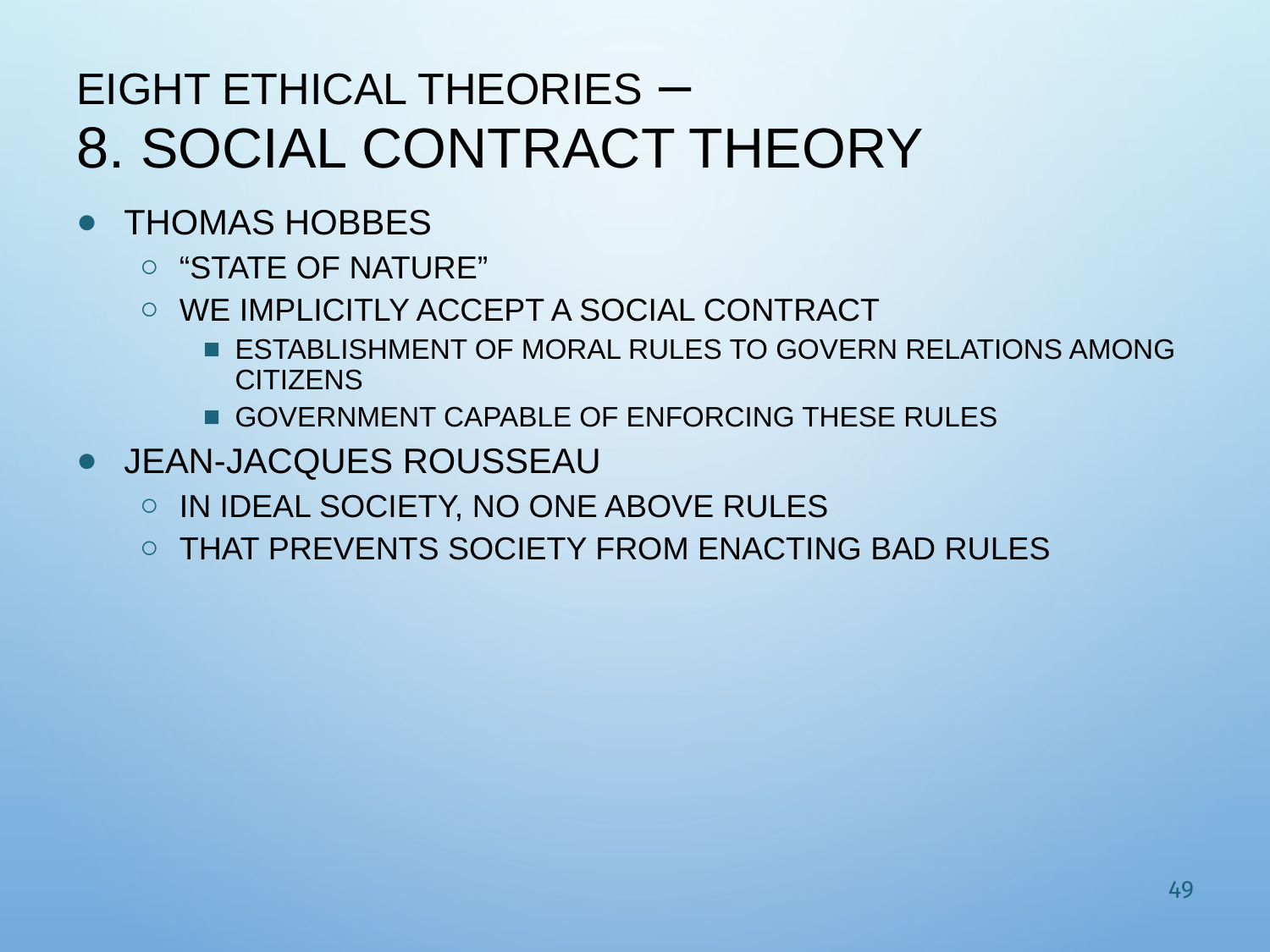

# Eight Ethical Theories – 8. Social Contract Theory
Thomas Hobbes
“State of nature”
We implicitly accept a social contract
Establishment of moral rules to govern relations among citizens
Government capable of enforcing these rules
Jean-Jacques Rousseau
In ideal society, no one above rules
That prevents society from enacting bad rules
49